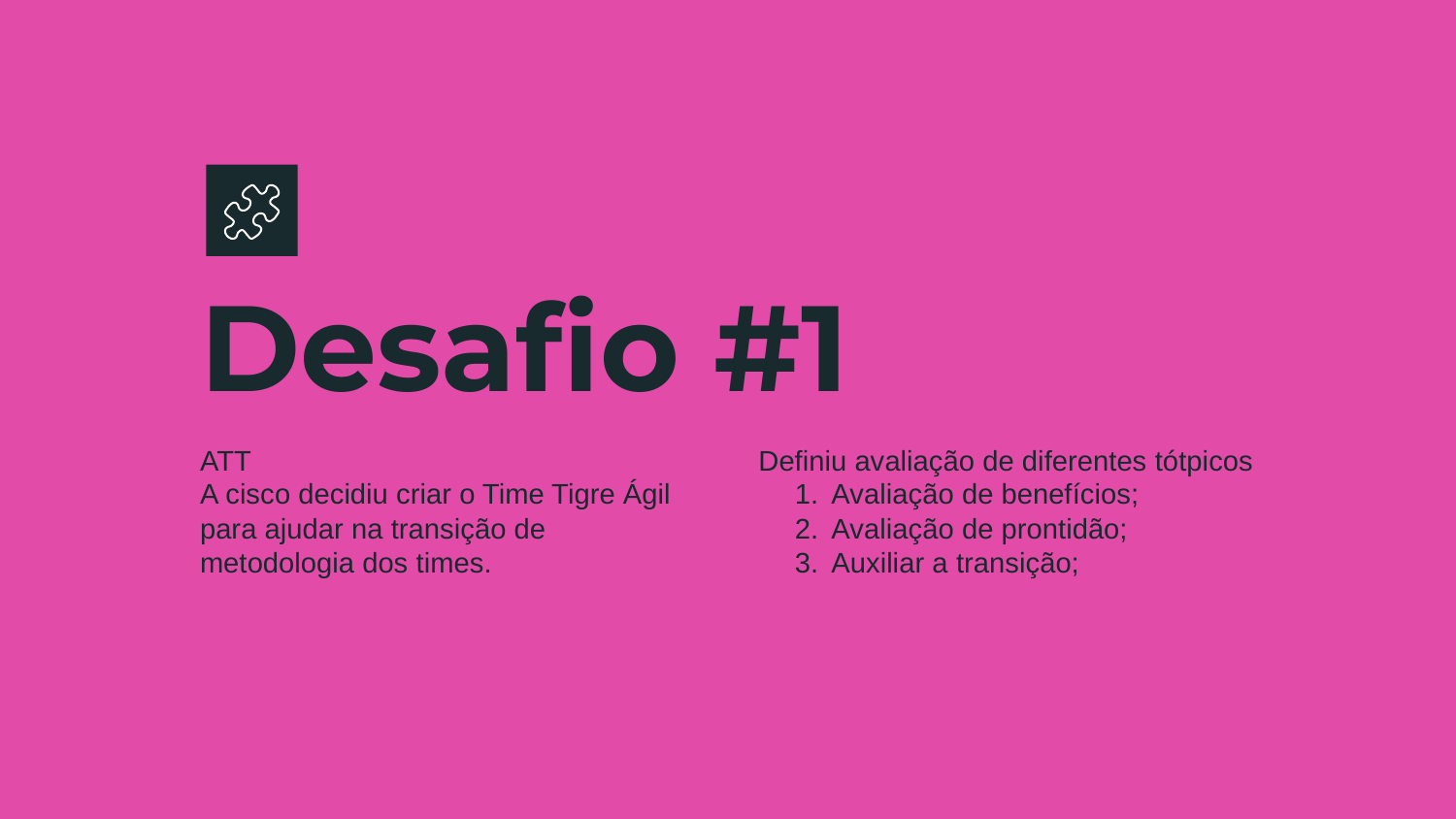

# Desafio #1
Definiu avaliação de diferentes tótpicos
Avaliação de benefícios;
Avaliação de prontidão;
Auxiliar a transição;
ATT
A cisco decidiu criar o Time Tigre Ágil para ajudar na transição de metodologia dos times.